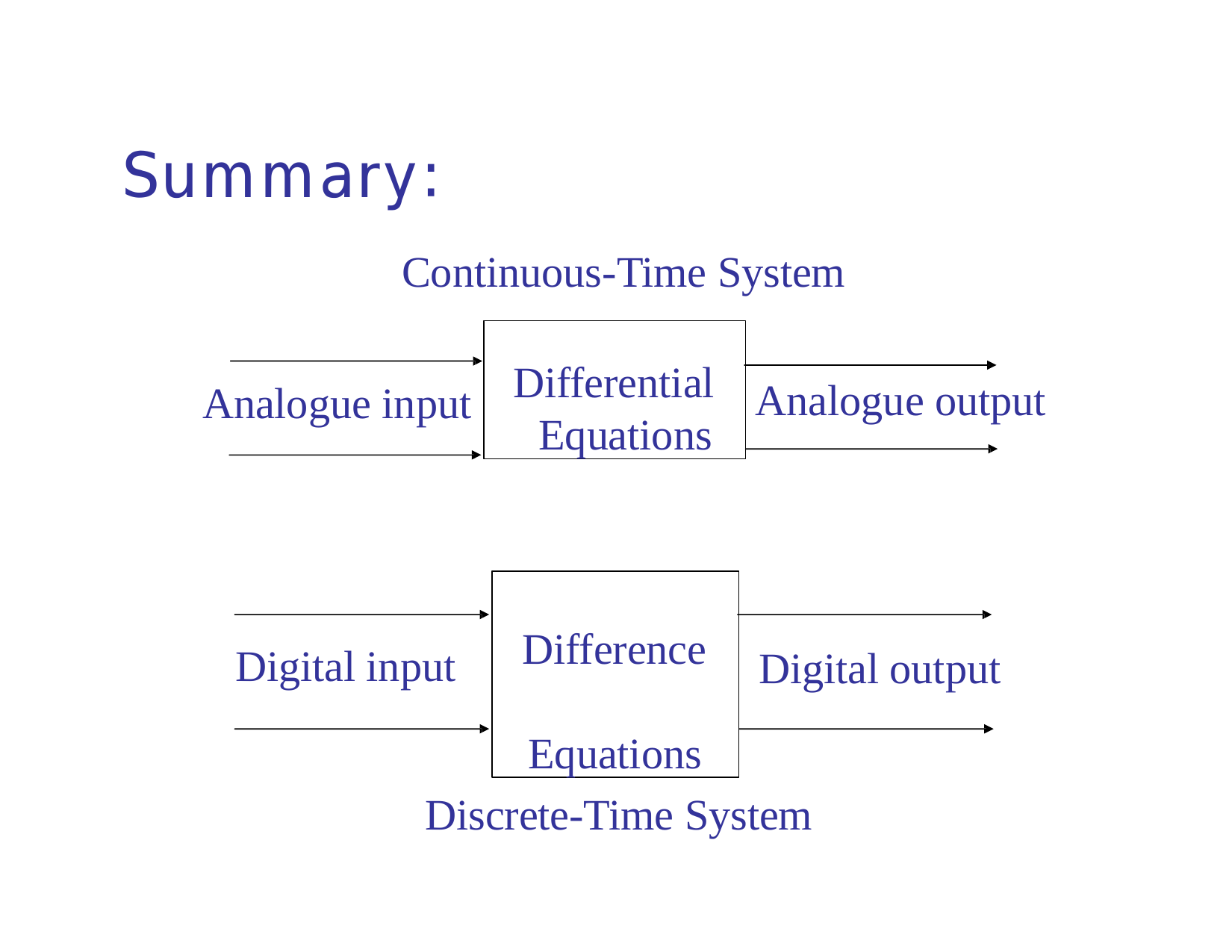

# Summary:
Continuous-Time System
Differential  Equations

Analogue output
Analogue input

Difference  Equations

Digital input
Digital output

Discrete-Time System
Dr. B. S. Daga  Fr.CRCE, Mumbai